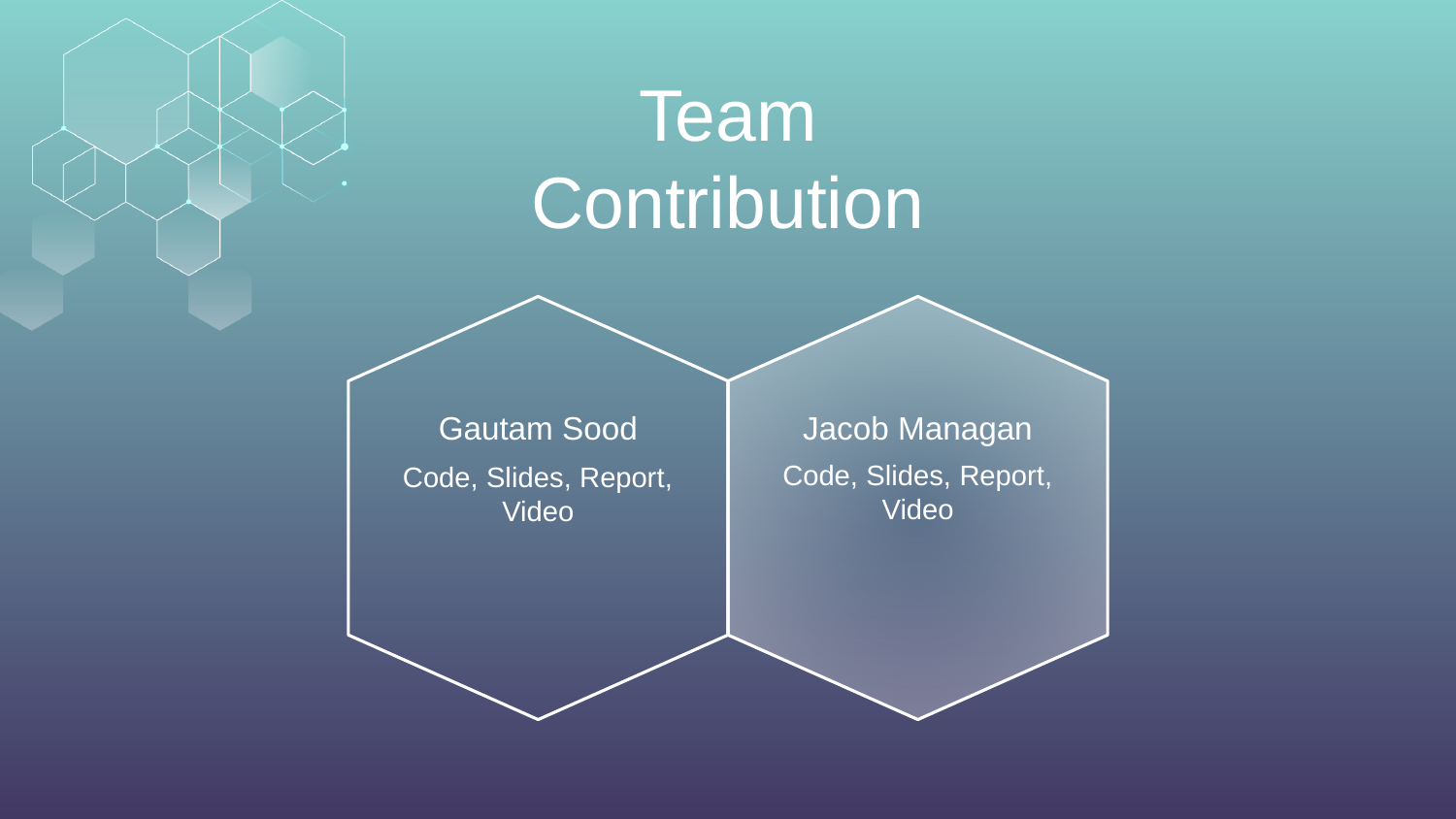

# Team Contribution
Gautam Sood
Jacob Managan
Code, Slides, Report, Video
Code, Slides, Report, Video